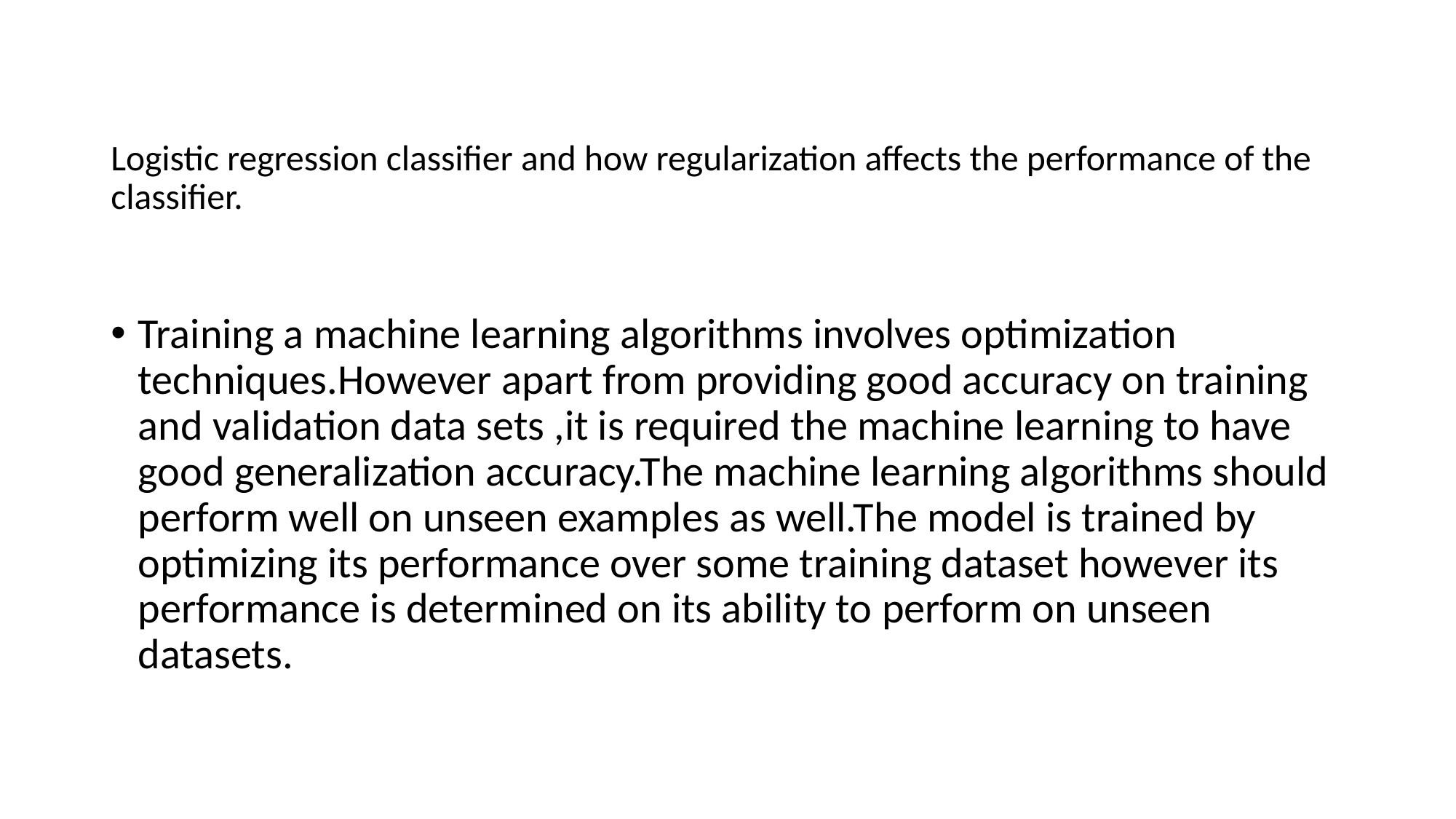

# Logistic regression classifier and how regularization affects the performance of the classifier.
Training a machine learning algorithms involves optimization techniques.However apart from providing good accuracy on training and validation data sets ,it is required the machine learning to have good generalization accuracy.The machine learning algorithms should perform well on unseen examples as well.The model is trained by optimizing its performance over some training dataset however its performance is determined on its ability to perform on unseen datasets.